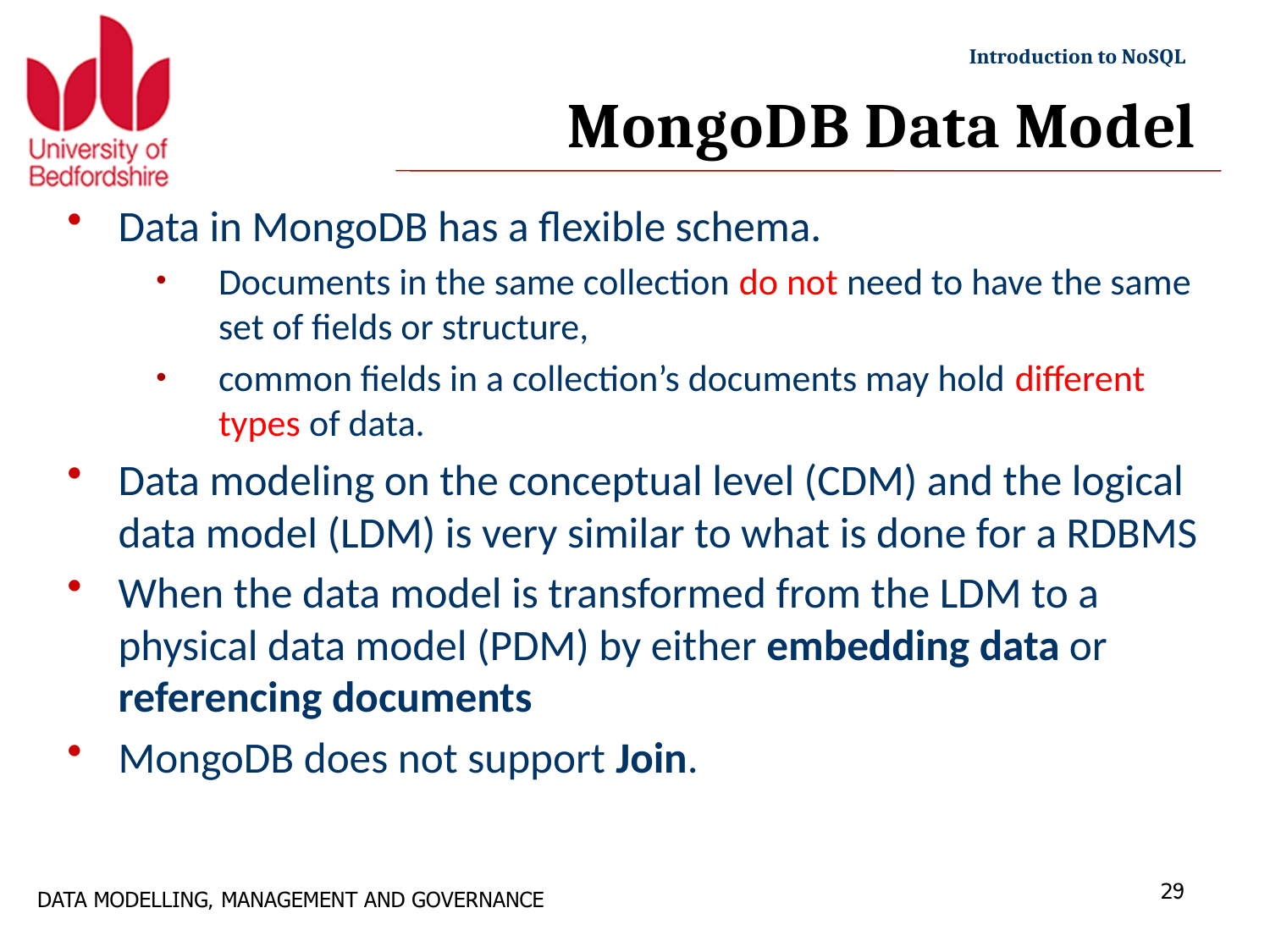

# MongoDB Data Model
Data in MongoDB has a flexible schema.
Documents in the same collection do not need to have the same set of fields or structure,
common fields in a collection’s documents may hold different types of data.
Data modeling on the conceptual level (CDM) and the logical data model (LDM) is very similar to what is done for a RDBMS
When the data model is transformed from the LDM to a physical data model (PDM) by either embedding data or referencing documents
MongoDB does not support Join.